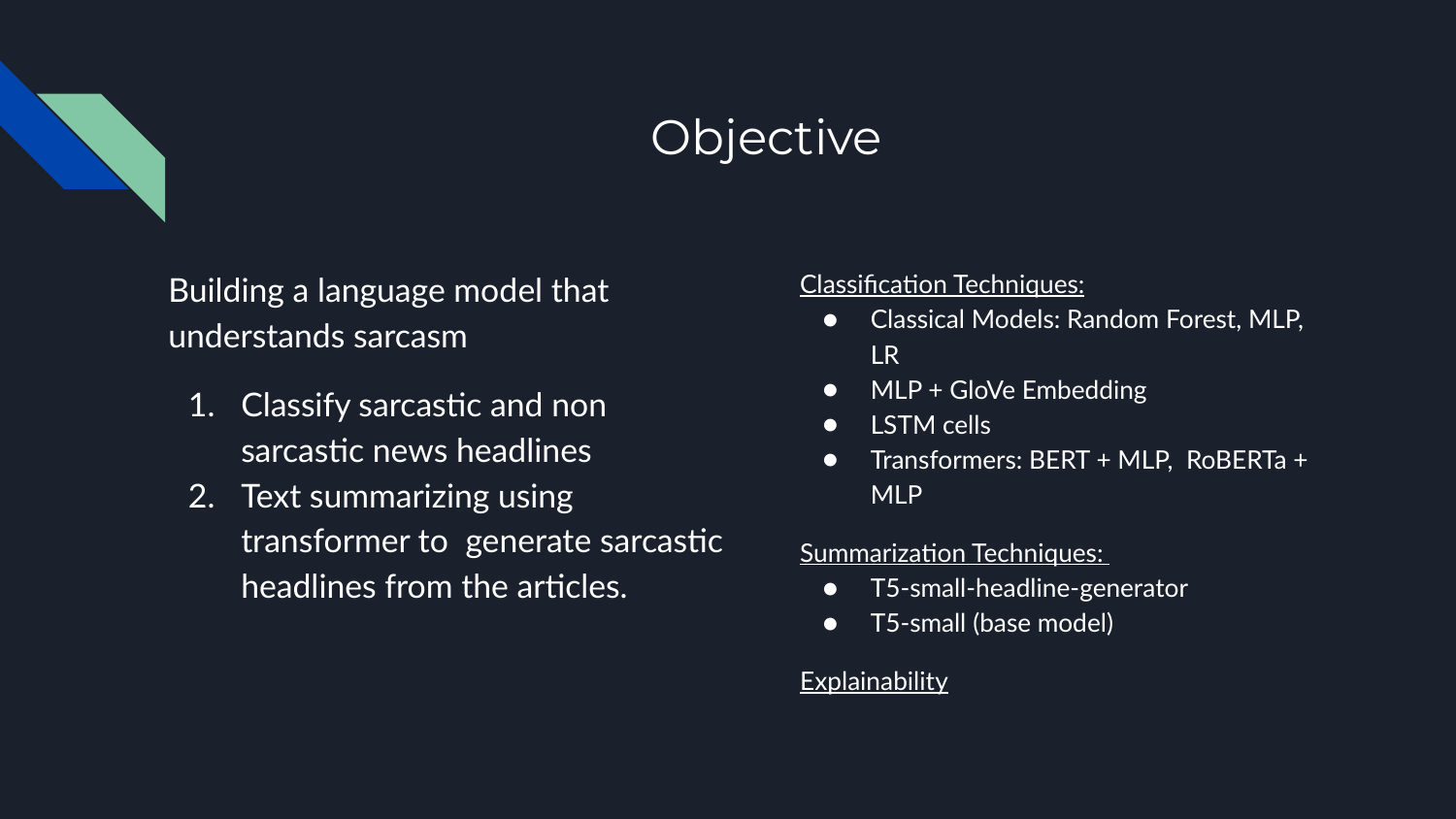

# Objective
Building a language model that understands sarcasm
Classify sarcastic and non sarcastic news headlines
Text summarizing using transformer to  generate sarcastic headlines from the articles.

Classification Techniques:
Classical Models: Random Forest, MLP,  LR
MLP + GloVe Embedding
LSTM cells
Transformers: BERT + MLP,  RoBERTa + MLP
Summarization Techniques:
T5-small-headline-generator
T5-small (base model)
Explainability